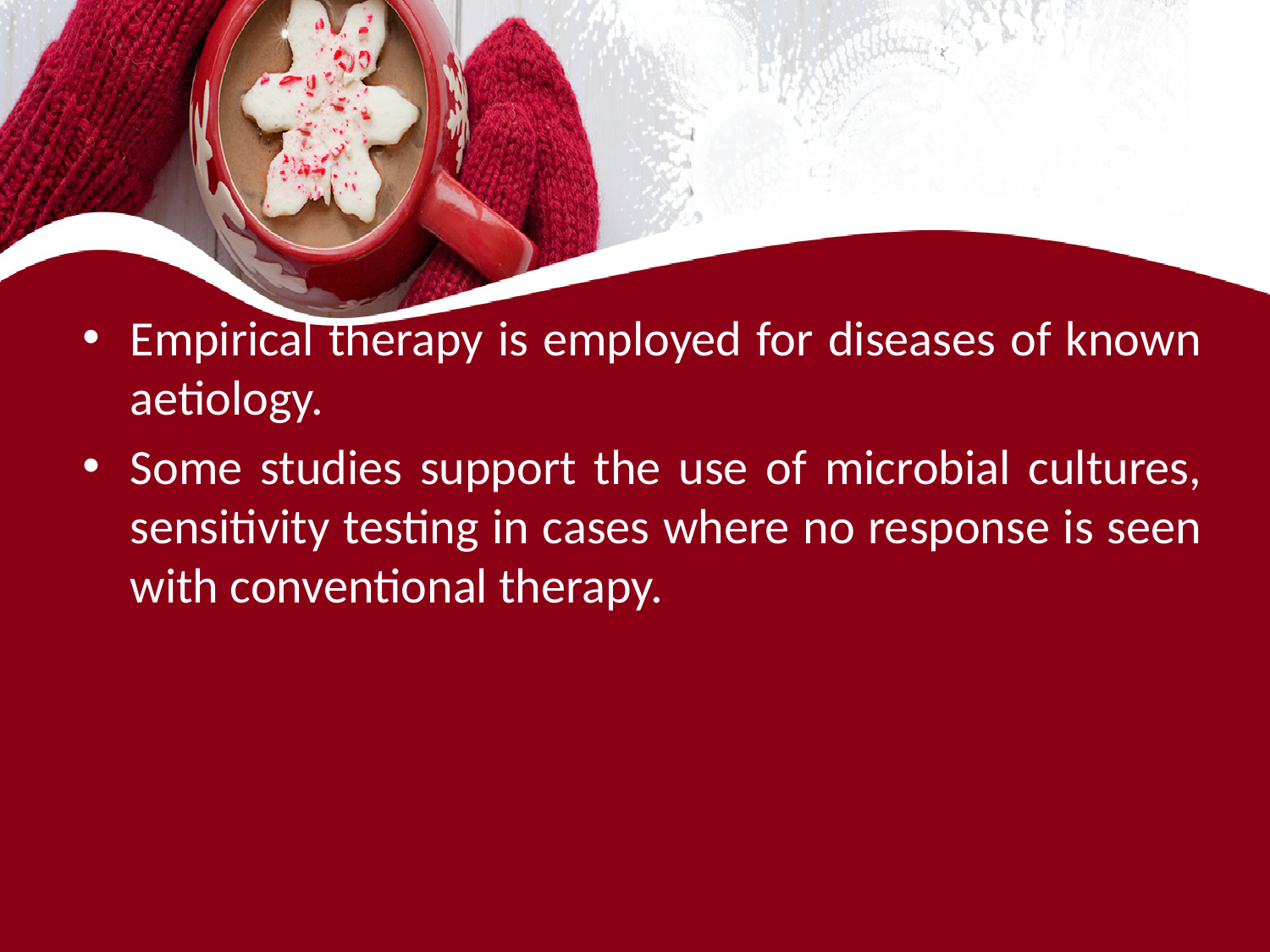

#
Empirical therapy is employed for diseases of known aetiology.
Some studies support the use of microbial cultures, sensitivity testing in cases where no response is seen with conventional therapy.